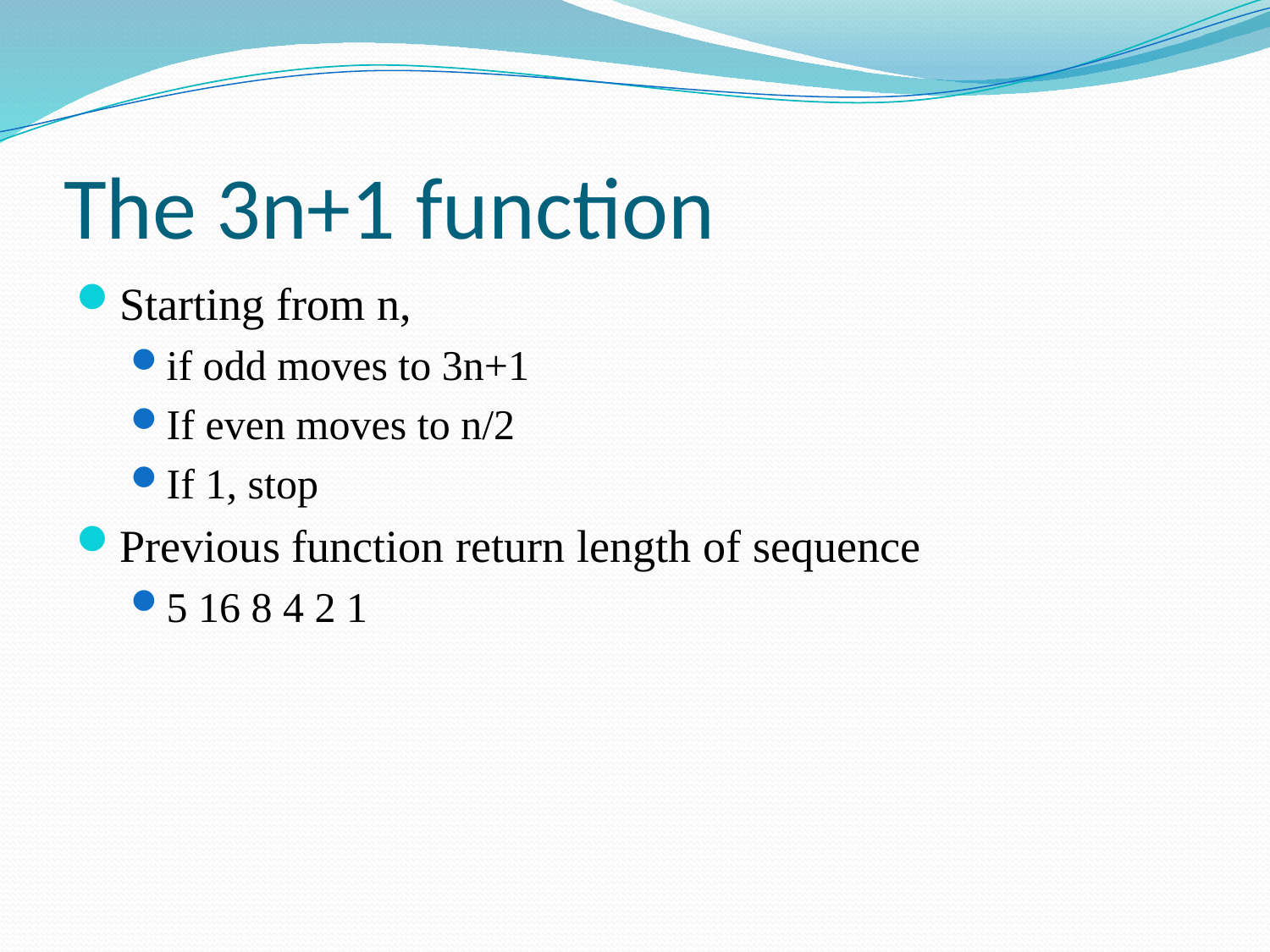

# The 3n+1 function
Starting from n,
if odd moves to 3n+1
If even moves to n/2
If 1, stop
Previous function return length of sequence
5 16 8 4 2 1